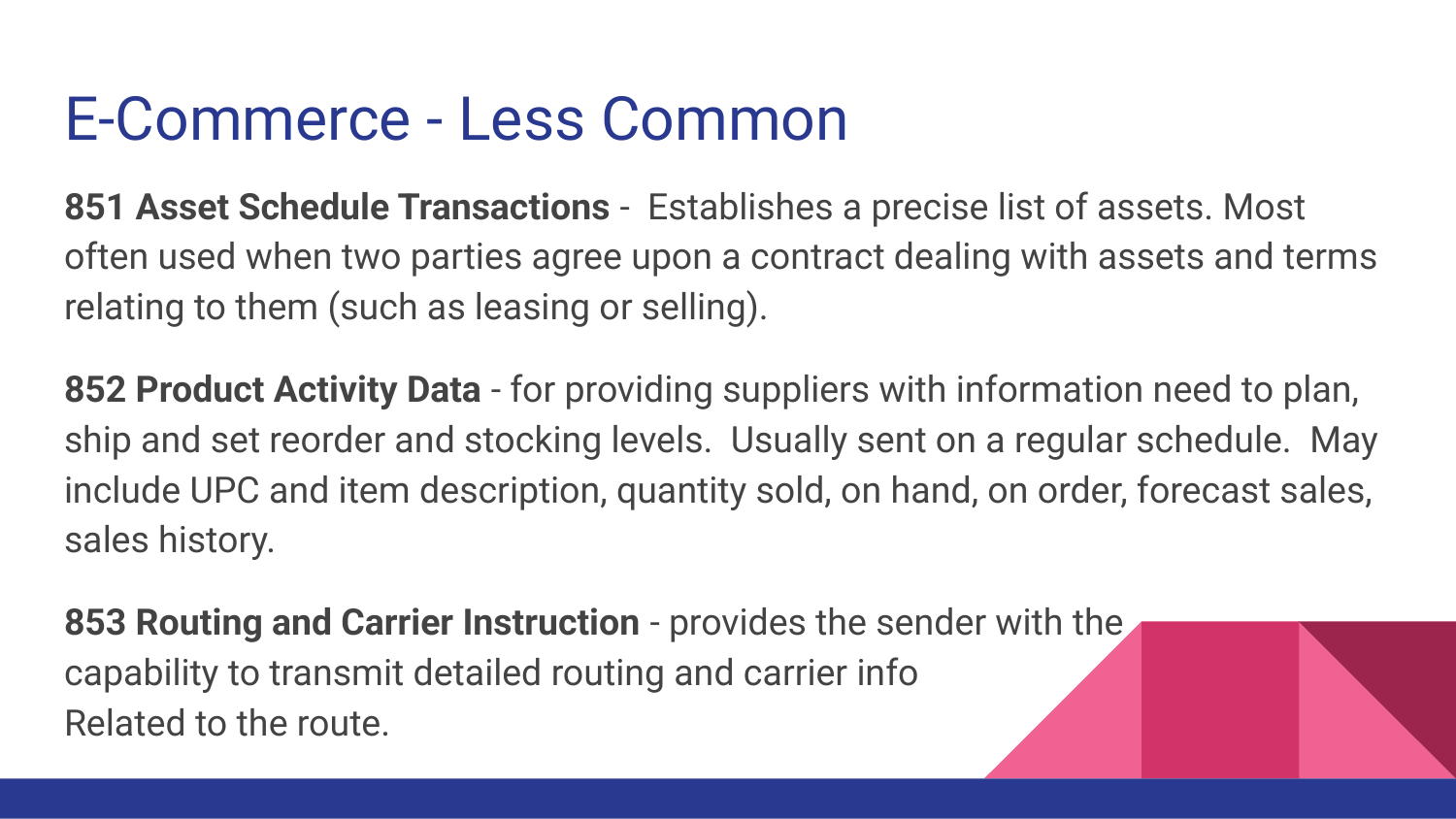

# E-Commerce - Less Common
851 Asset Schedule Transactions -  Establishes a precise list of assets. Most often used when two parties agree upon a contract dealing with assets and terms relating to them (such as leasing or selling).
852 Product Activity Data - for providing suppliers with information need to plan, ship and set reorder and stocking levels.  Usually sent on a regular schedule.  May include UPC and item description, quantity sold, on hand, on order, forecast sales, sales history.
853 Routing and Carrier Instruction - provides the sender with the
capability to transmit detailed routing and carrier info
Related to the route.